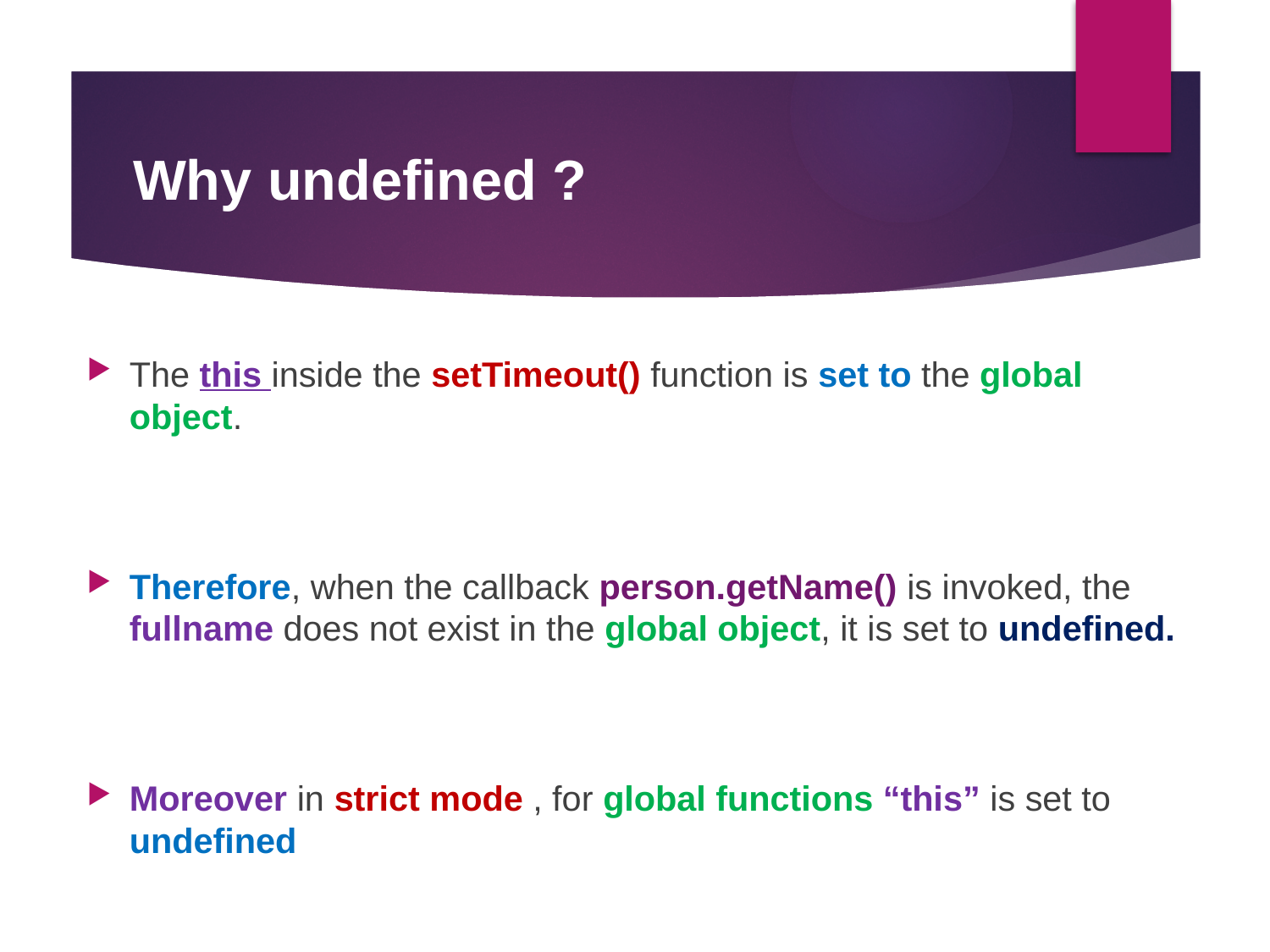

#
Why undefined ?
The this inside the setTimeout() function is set to the global object.

Therefore, when the callback person.getName() is invoked, the fullname does not exist in the global object, it is set to undefined.

Moreover in strict mode , for global functions “this” is set to undefined